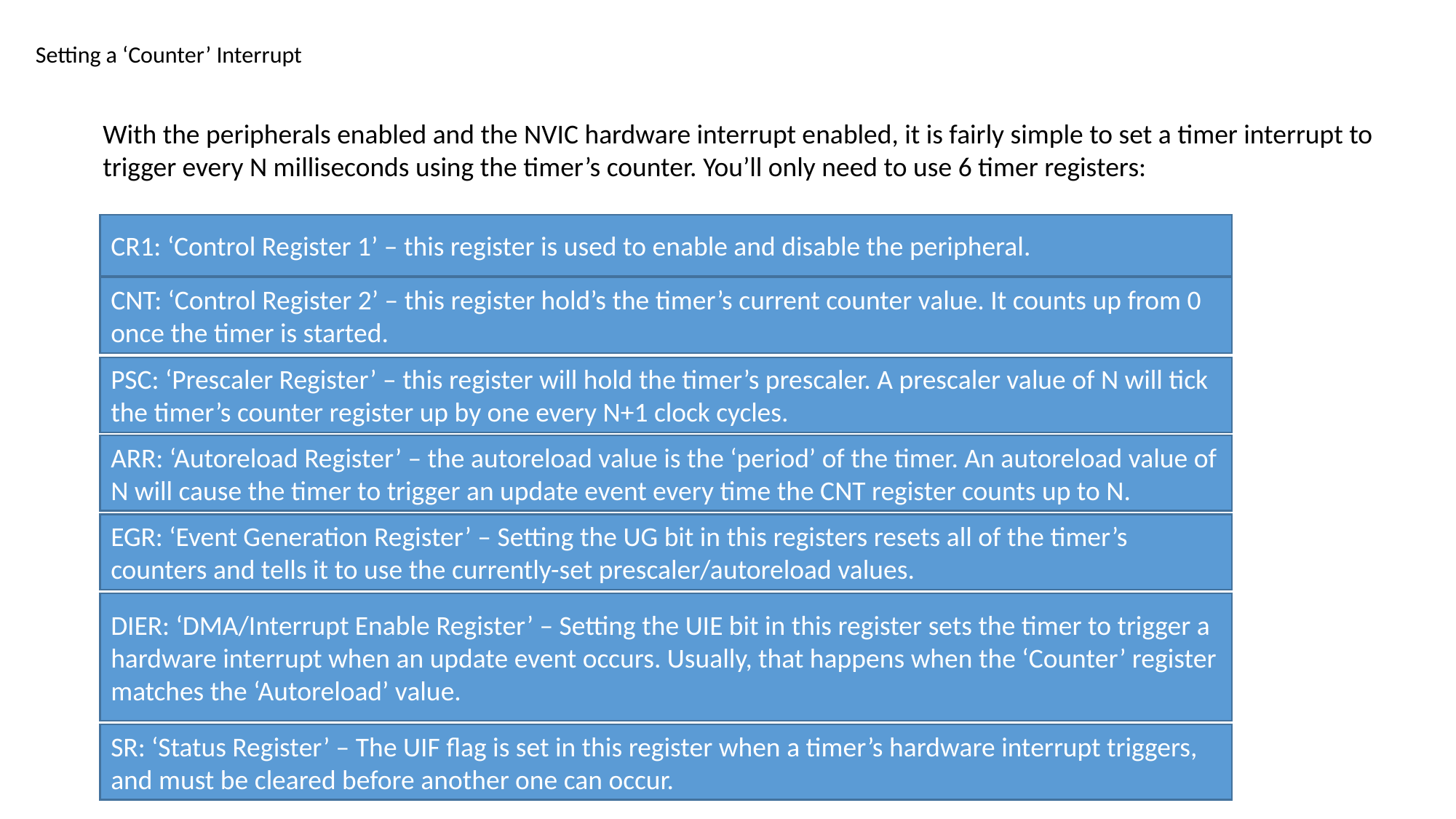

# Setting a ‘Counter’ Interrupt
With the peripherals enabled and the NVIC hardware interrupt enabled, it is fairly simple to set a timer interrupt to trigger every N milliseconds using the timer’s counter. You’ll only need to use 6 timer registers:
CR1: ‘Control Register 1’ – this register is used to enable and disable the peripheral.

CNT: ‘Control Register 2’ – this register hold’s the timer’s current counter value. It counts up from 0 once the timer is started.

PSC: ‘Prescaler Register’ – this register will hold the timer’s prescaler. A prescaler value of N will tick the timer’s counter register up by one every N+1 clock cycles.

ARR: ‘Autoreload Register’ – the autoreload value is the ‘period’ of the timer. An autoreload value of N will cause the timer to trigger an update event every time the CNT register counts up to N.

EGR: ‘Event Generation Register’ – Setting the UG bit in this registers resets all of the timer’s counters and tells it to use the currently-set prescaler/autoreload values.

DIER: ‘DMA/Interrupt Enable Register’ – Setting the UIE bit in this register sets the timer to trigger a hardware interrupt when an update event occurs. Usually, that happens when the ‘Counter’ register matches the ‘Autoreload’ value.

SR: ‘Status Register’ – The UIF flag is set in this register when a timer’s hardware interrupt triggers, and must be cleared before another one can occur.